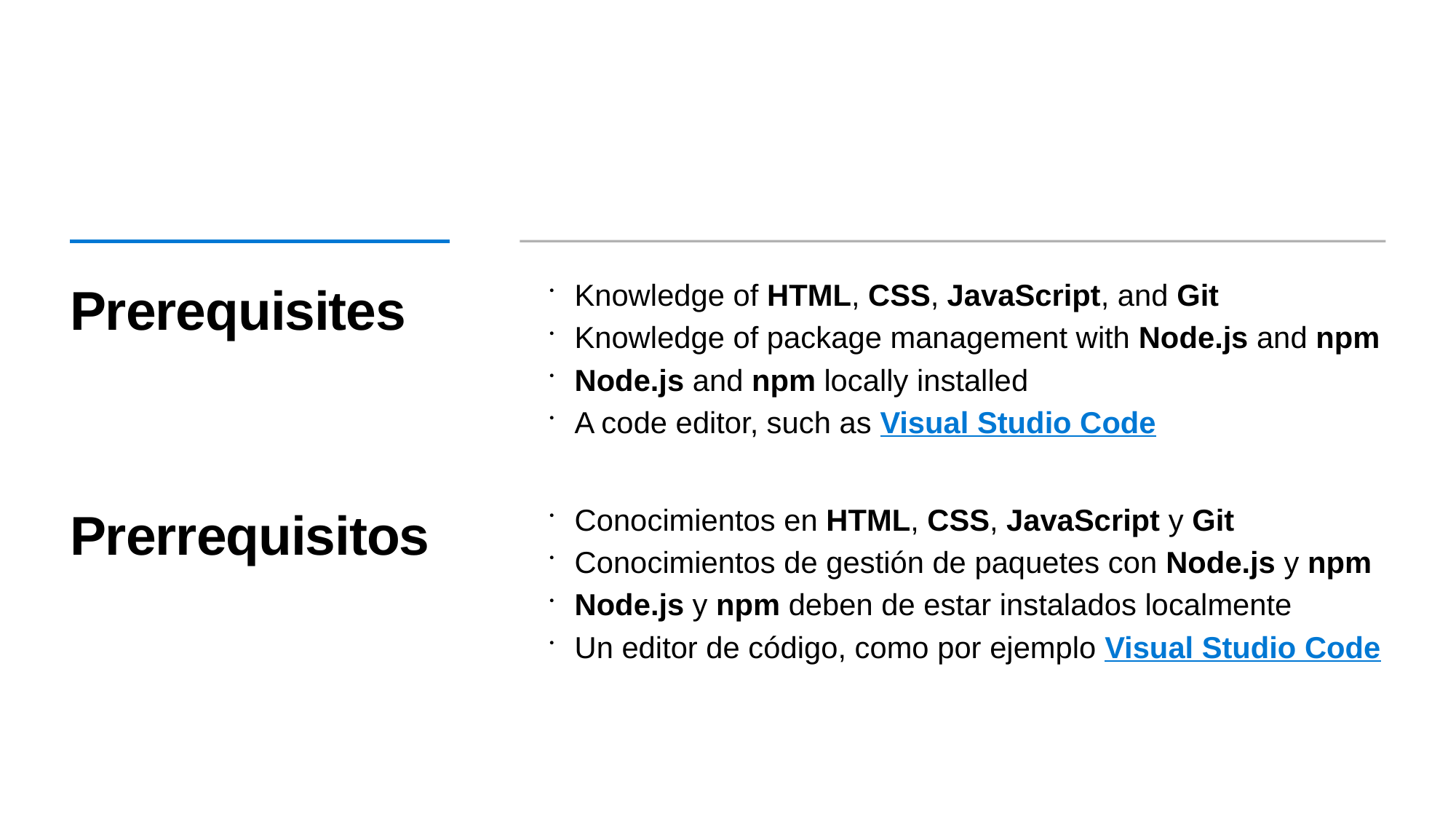

# Prerequisites
Knowledge of HTML, CSS, JavaScript, and Git
Knowledge of package management with Node.js and npm
Node.js and npm locally installed
A code editor, such as Visual Studio Code
Prerrequisitos
Conocimientos en HTML, CSS, JavaScript y Git
Conocimientos de gestión de paquetes con Node.js y npm
Node.js y npm deben de estar instalados localmente
Un editor de código, como por ejemplo Visual Studio Code